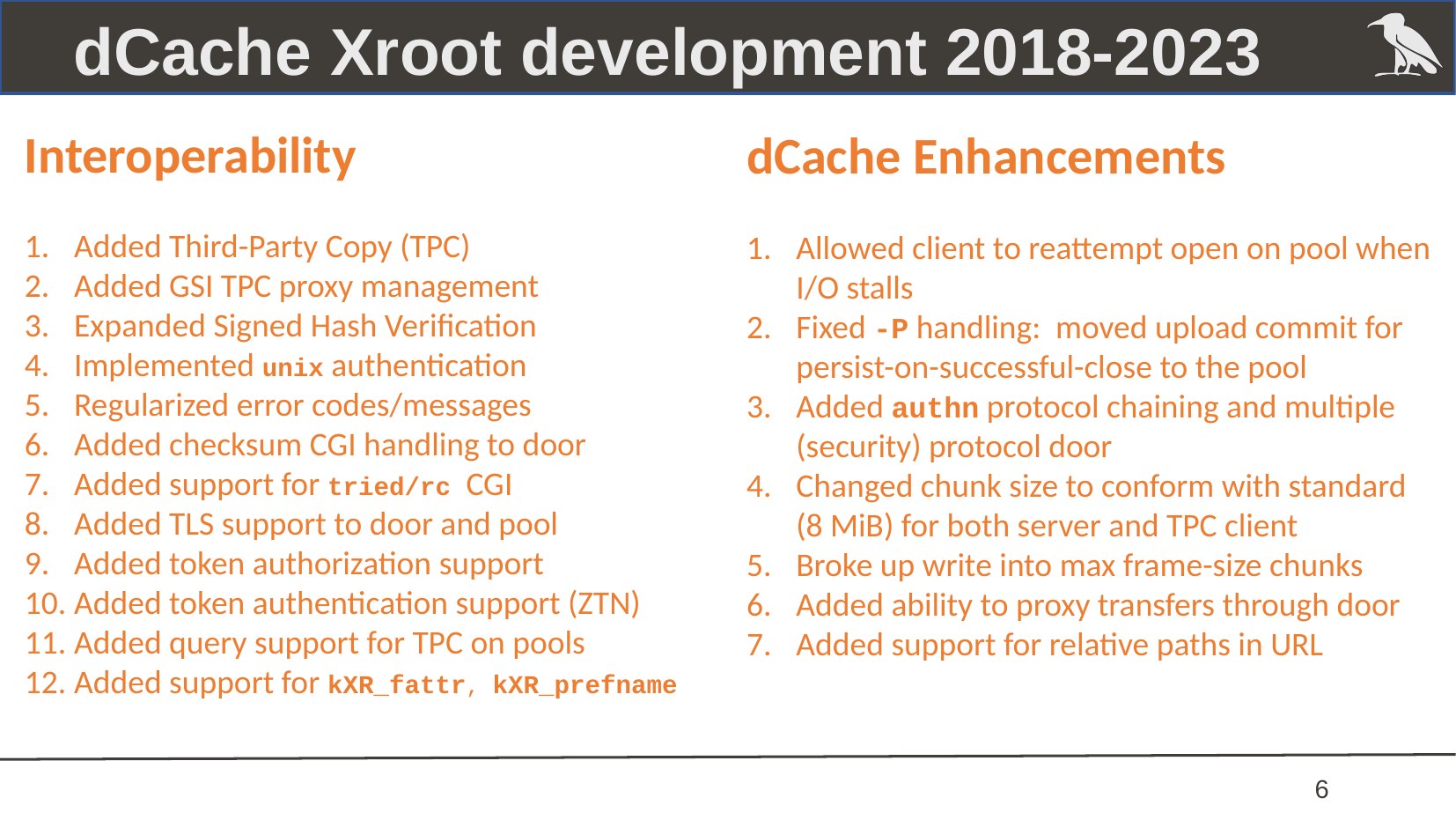

dCache Xroot development 2018-2023
Interoperability
dCache Enhancements
Added Third-Party Copy (TPC)
Added GSI TPC proxy management
Expanded Signed Hash Verification
Implemented unix authentication
Regularized error codes/messages
Added checksum CGI handling to door
Added support for tried/rc CGI
Added TLS support to door and pool
Added token authorization support
Added token authentication support (ZTN)
Added query support for TPC on pools
Added support for kXR_fattr, kXR_prefname
Allowed client to reattempt open on pool when I/O stalls
Fixed -P handling:  moved upload commit for persist-on-successful-close to the pool
Added authn protocol chaining and multiple (security) protocol door
Changed chunk size to conform with standard (8 MiB) for both server and TPC client
Broke up write into max frame-size chunks
Added ability to proxy transfers through door
Added support for relative paths in URL
 6